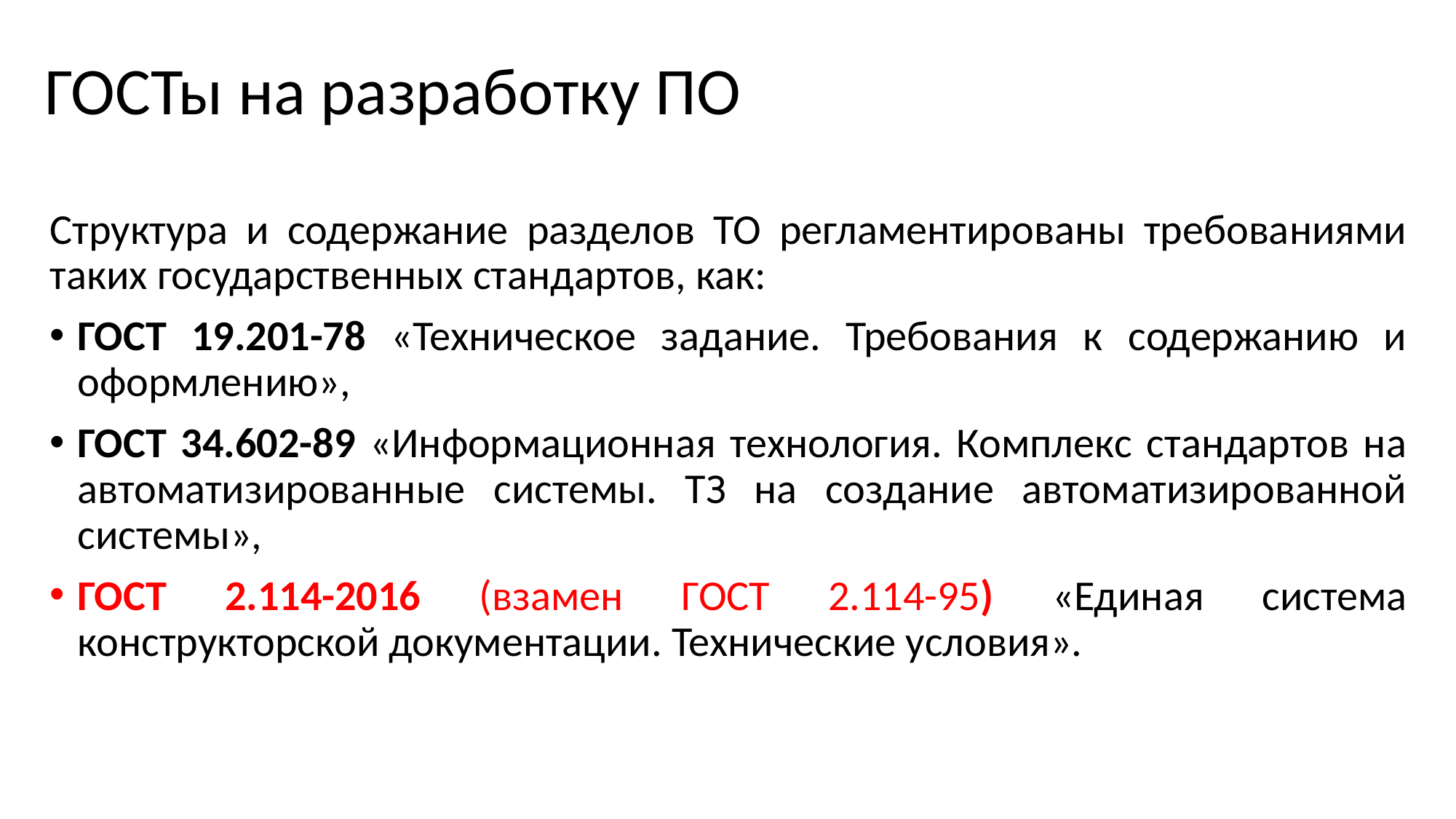

ГОСТы на разработку ПО
Структура и содержание разделов ТО регламентированы требованиями таких государственных стандартов, как:
ГОСТ 19.201-78 «Техническое задание. Требования к содержанию и оформлению»,
ГОСТ 34.602-89 «Информационная технология. Комплекс стандартов на автоматизированные системы. ТЗ на создание автоматизированной системы»,
ГОСТ 2.114-2016 (взамен ГОСТ 2.114-95) «Единая система конструкторской документации. Технические условия».